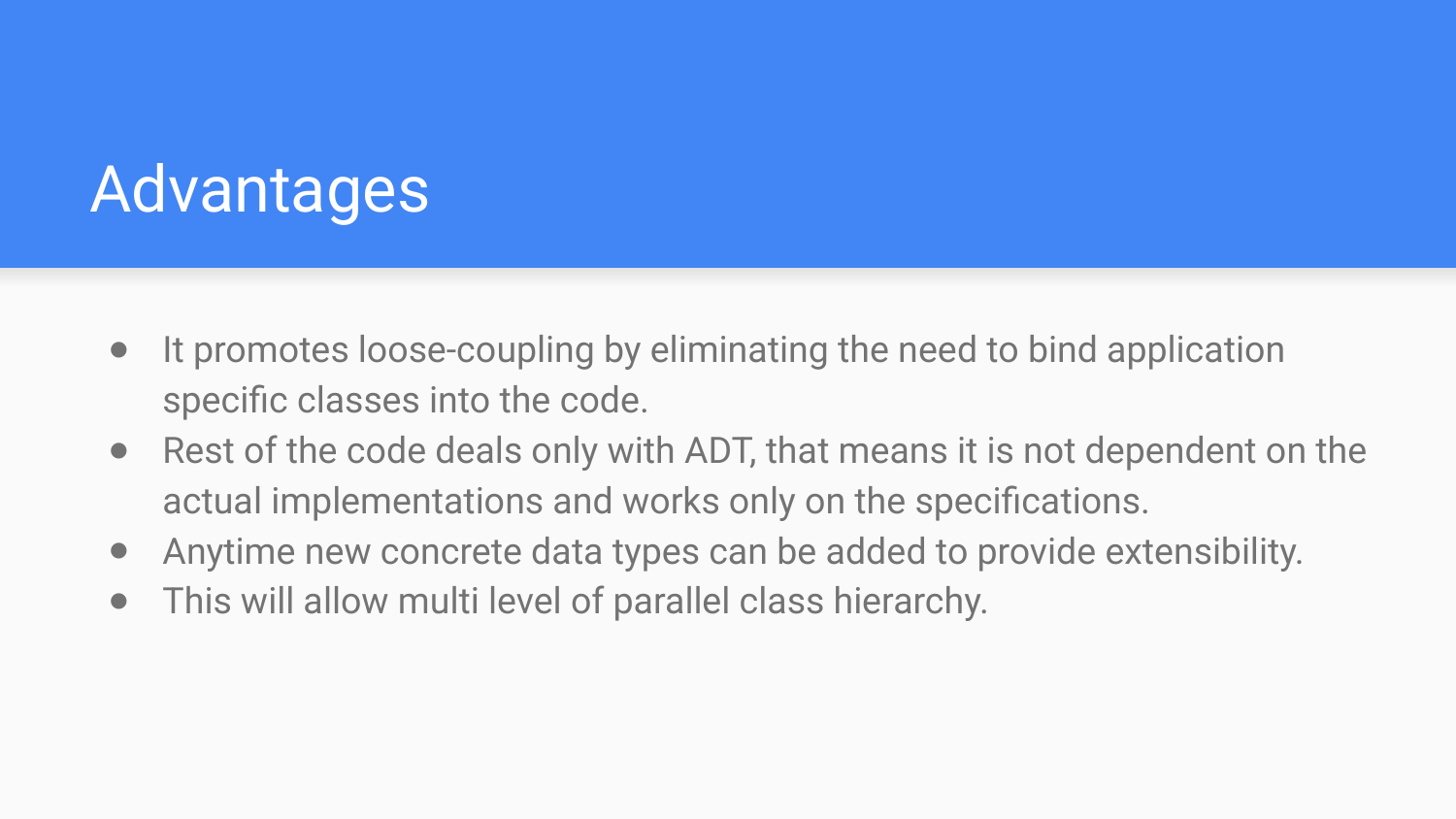

# Advantages
It promotes loose-coupling by eliminating the need to bind application specific classes into the code.
Rest of the code deals only with ADT, that means it is not dependent on the actual implementations and works only on the specifications.
Anytime new concrete data types can be added to provide extensibility.
This will allow multi level of parallel class hierarchy.